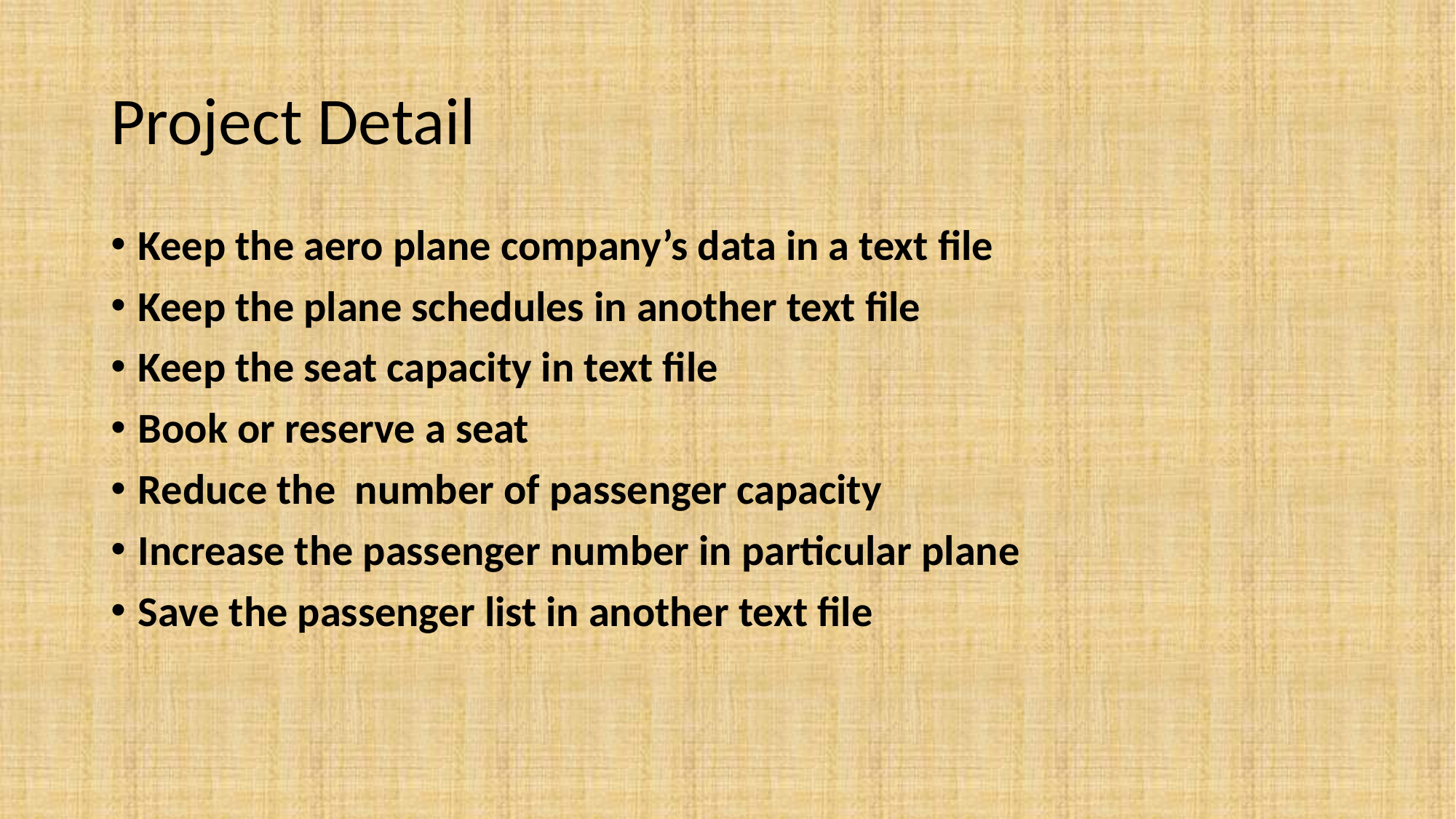

# Project Detail
Keep the aero plane company’s data in a text file
Keep the plane schedules in another text file
Keep the seat capacity in text file
Book or reserve a seat
Reduce the  number of passenger capacity
Increase the passenger number in particular plane
Save the passenger list in another text file